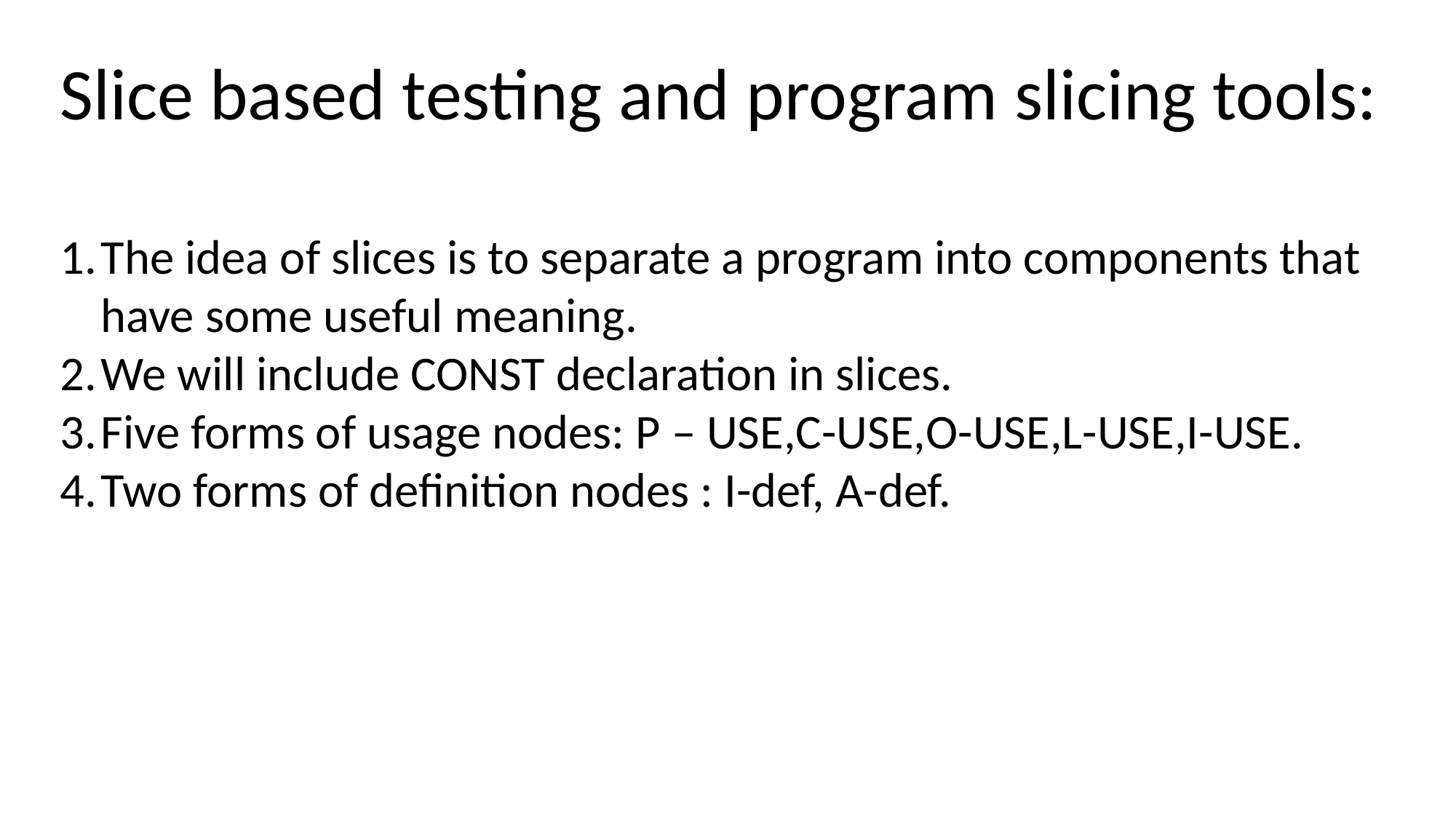

Slice based testing and program slicing tools:
The idea of slices is to separate a program into components that have some useful meaning.
We will include CONST declaration in slices.
Five forms of usage nodes: P – USE,C-USE,O-USE,L-USE,I-USE.
Two forms of definition nodes : I-def, A-def.